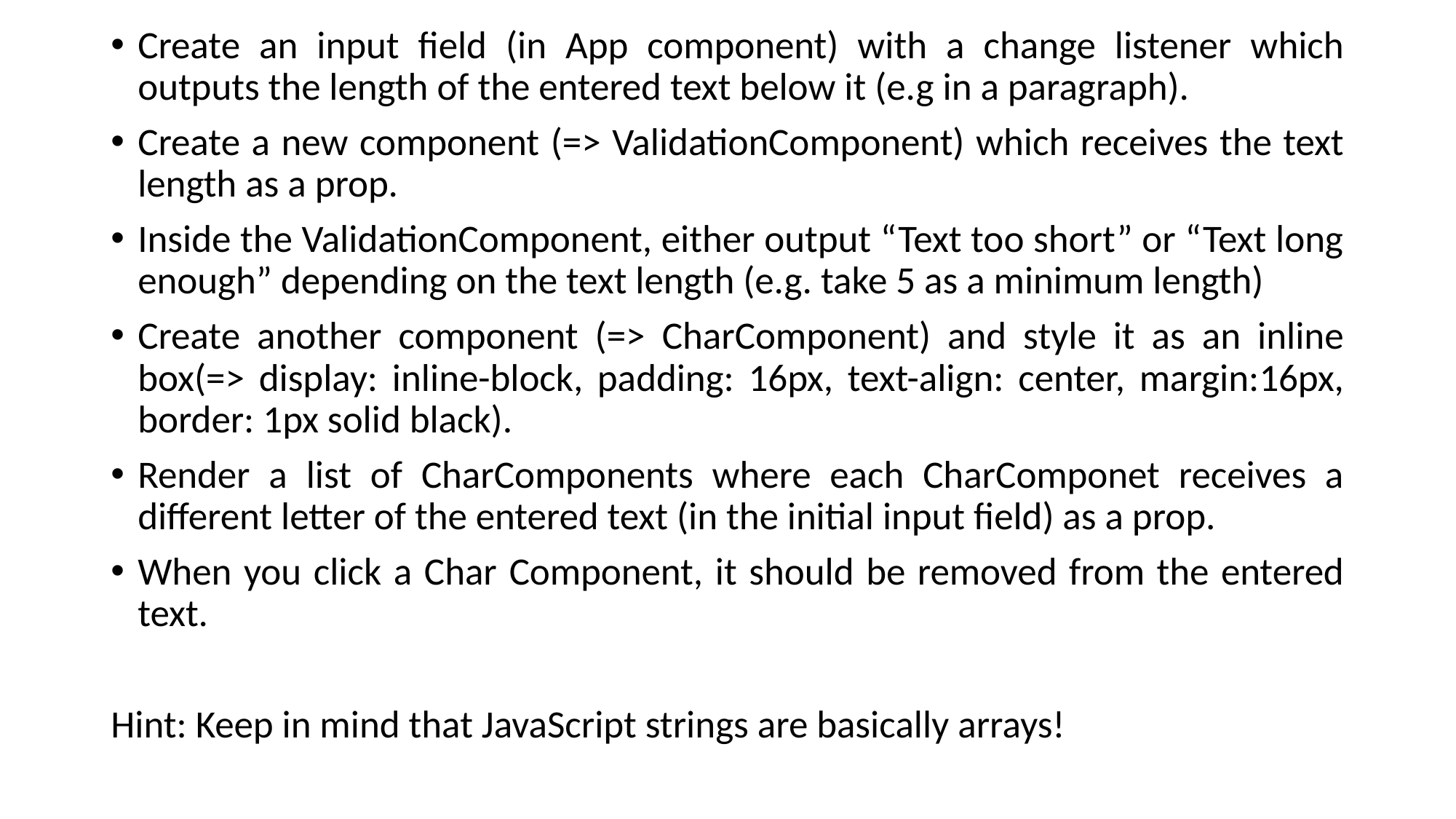

Create an input field (in App component) with a change listener which outputs the length of the entered text below it (e.g in a paragraph).
Create a new component (=> ValidationComponent) which receives the text length as a prop.
Inside the ValidationComponent, either output “Text too short” or “Text long enough” depending on the text length (e.g. take 5 as a minimum length)
Create another component (=> CharComponent) and style it as an inline box(=> display: inline-block, padding: 16px, text-align: center, margin:16px, border: 1px solid black).
Render a list of CharComponents where each CharComponet receives a different letter of the entered text (in the initial input field) as a prop.
When you click a Char Component, it should be removed from the entered text.

Hint: Keep in mind that JavaScript strings are basically arrays!